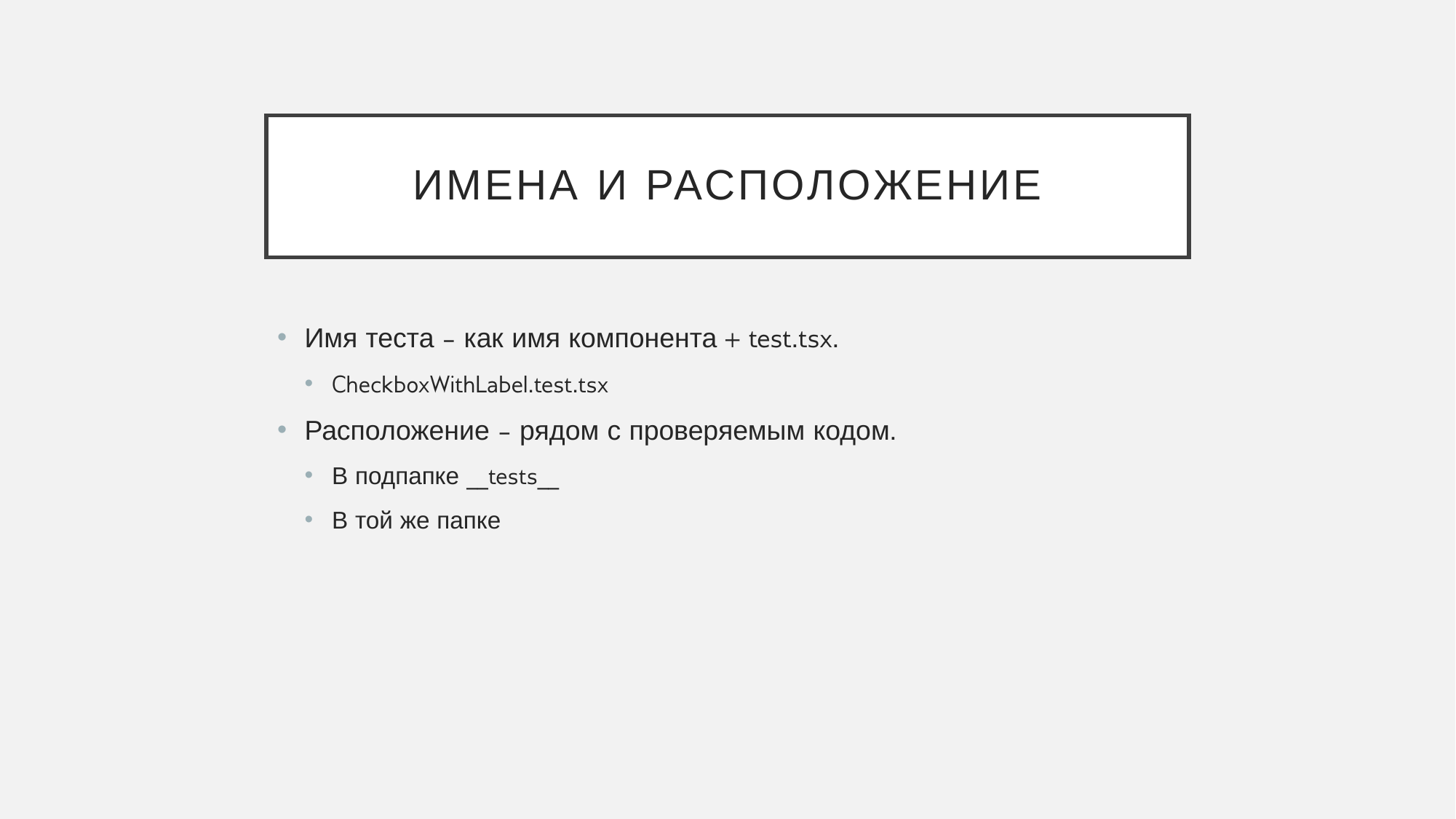

# Имена и расположение
Имя теста – как имя компонента + test.tsx.
CheckboxWithLabel.test.tsx
Расположение – рядом с проверяемым кодом.
В подпапке __tests__
В той же папке